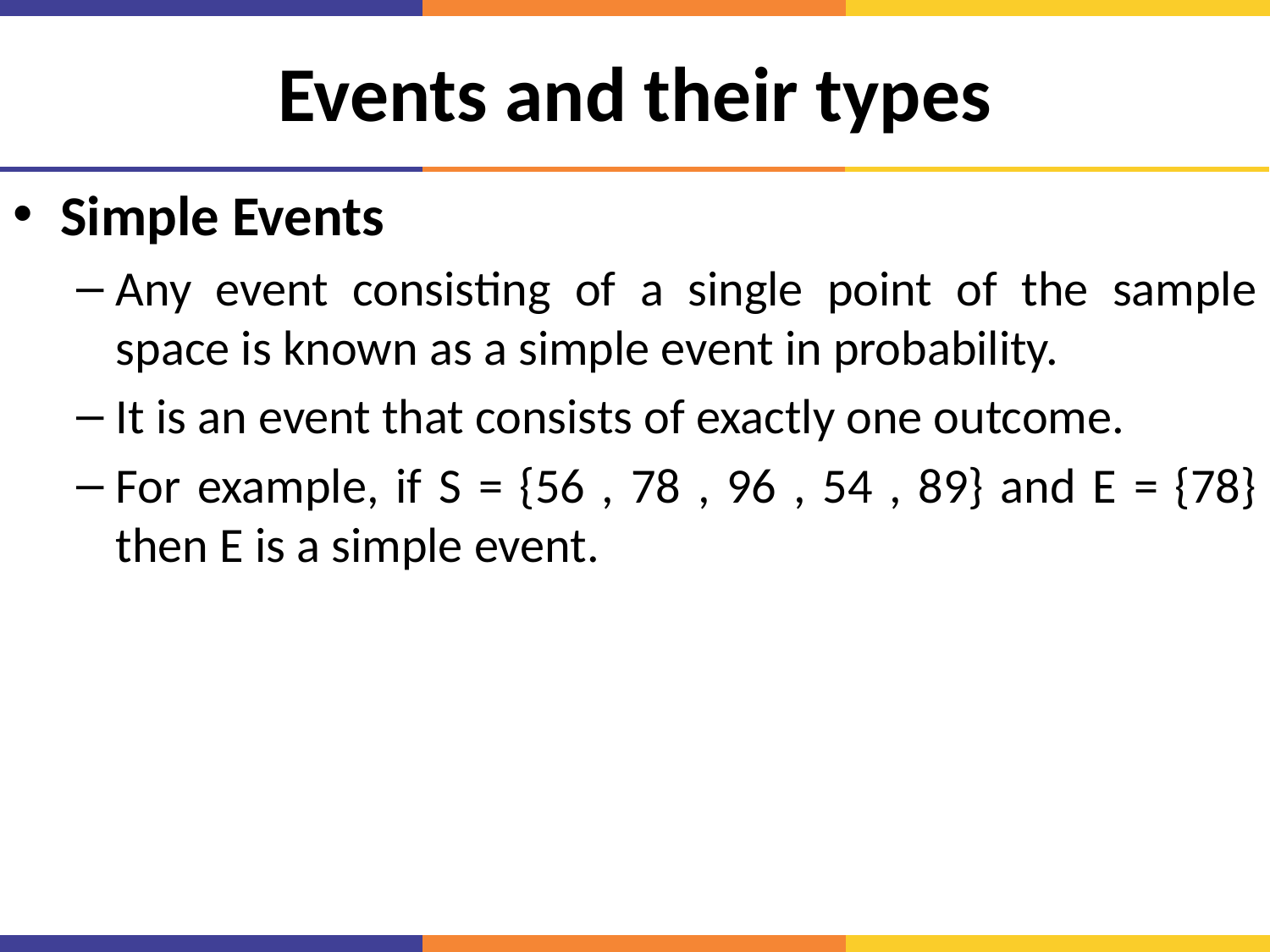

# Events and their types
Simple Events
Any event consisting of a single point of the sample space is known as a simple event in probability.
It is an event that consists of exactly one outcome.
For example, if S = {56 , 78 , 96 , 54 , 89} and E = {78} then E is a simple event.